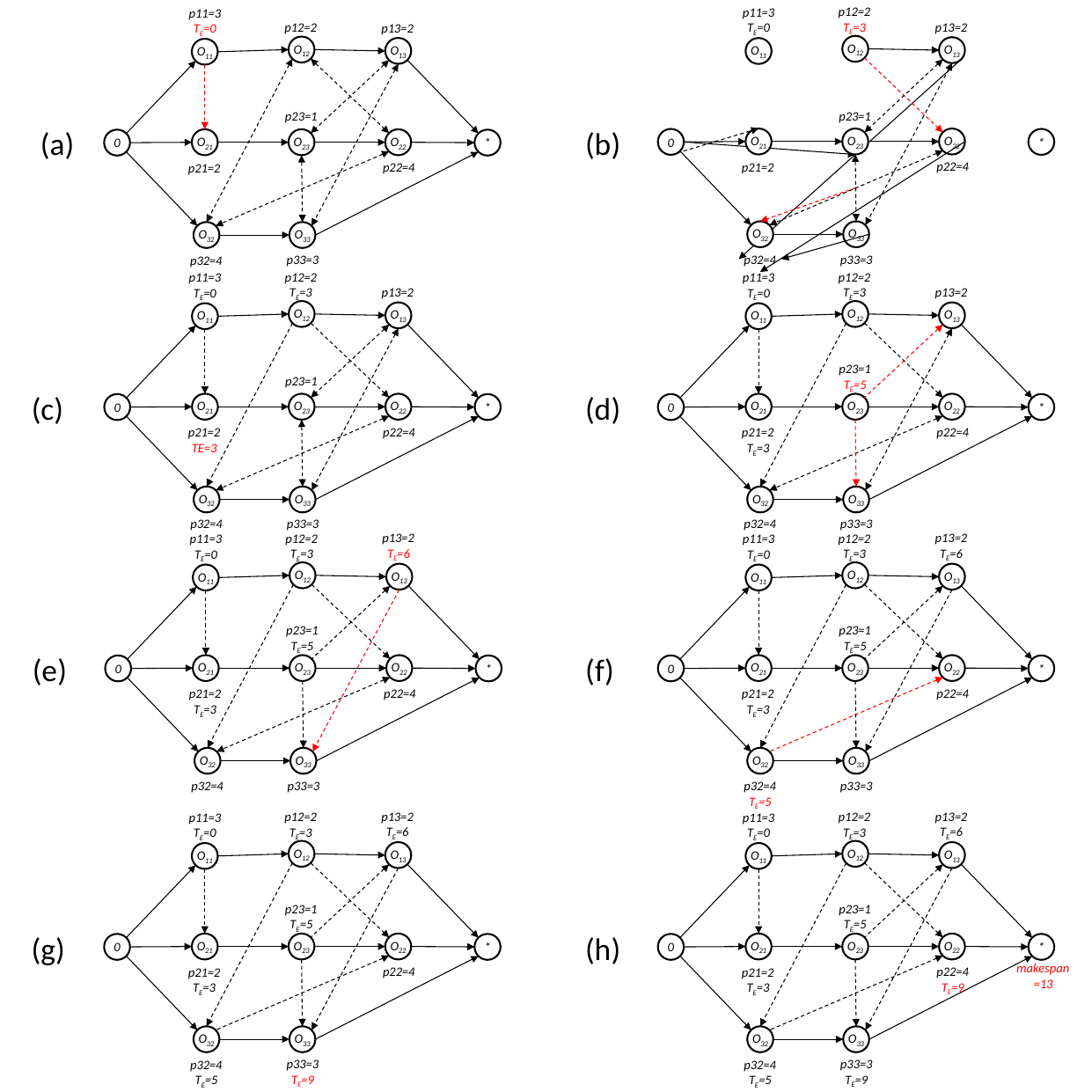

p12=2
TE=3
p11=3
TE=0
p11=3
TE=0
p12=2
p13=2
p13=2
O12
O12
O13
O13
O11
O11
p23=1
p23=1
(b)
(a)
O21
O23
O22
0
*
O21
O23
O22
0
*
p22=4
p21=2
p22=4
p21=2
O32
O33
O32
O33
p33=3
p32=4
p33=3
p32=4
p12=2
TE=3
p12=2
TE=3
p11=3
TE=0
p11=3
TE=0
p13=2
p13=2
O12
O12
O13
O13
O11
O11
p23=1
TE=5
p23=1
(d)
(c)
O21
O23
O22
O21
O23
O22
0
*
0
*
p22=4
p22=4
p21=2
TE=3
p21=2
TE=3
O32
O33
O32
O33
p33=3
p33=3
p32=4
p32=4
p13=2
TE=6
p13=2
TE=6
p12=2
TE=3
p12=2
TE=3
p11=3
TE=0
p11=3
TE=0
O12
O12
O13
O13
O11
O11
p23=1
TE=5
p23=1
TE=5
(f)
(e)
O21
O23
O22
O21
O23
O22
0
*
0
*
p22=4
p22=4
p21=2
TE=3
p21=2
TE=3
O32
O33
O32
O33
p33=3
p33=3
p32=4
TE=5
p32=4
p13=2
TE=6
p13=2
TE=6
p12=2
TE=3
p12=2
TE=3
p11=3
TE=0
p11=3
TE=0
O12
O12
O13
O13
O11
O11
p23=1
TE=5
p23=1
TE=5
(h)
(g)
O21
O23
O22
O21
O23
O22
0
*
0
*
makespan
=13
p22=4
TE=9
p22=4
p21=2
TE=3
p21=2
TE=3
O32
O33
O32
O33
p33=3
TE=9
p33=3
TE=9
p32=4
TE=5
p32=4
TE=5